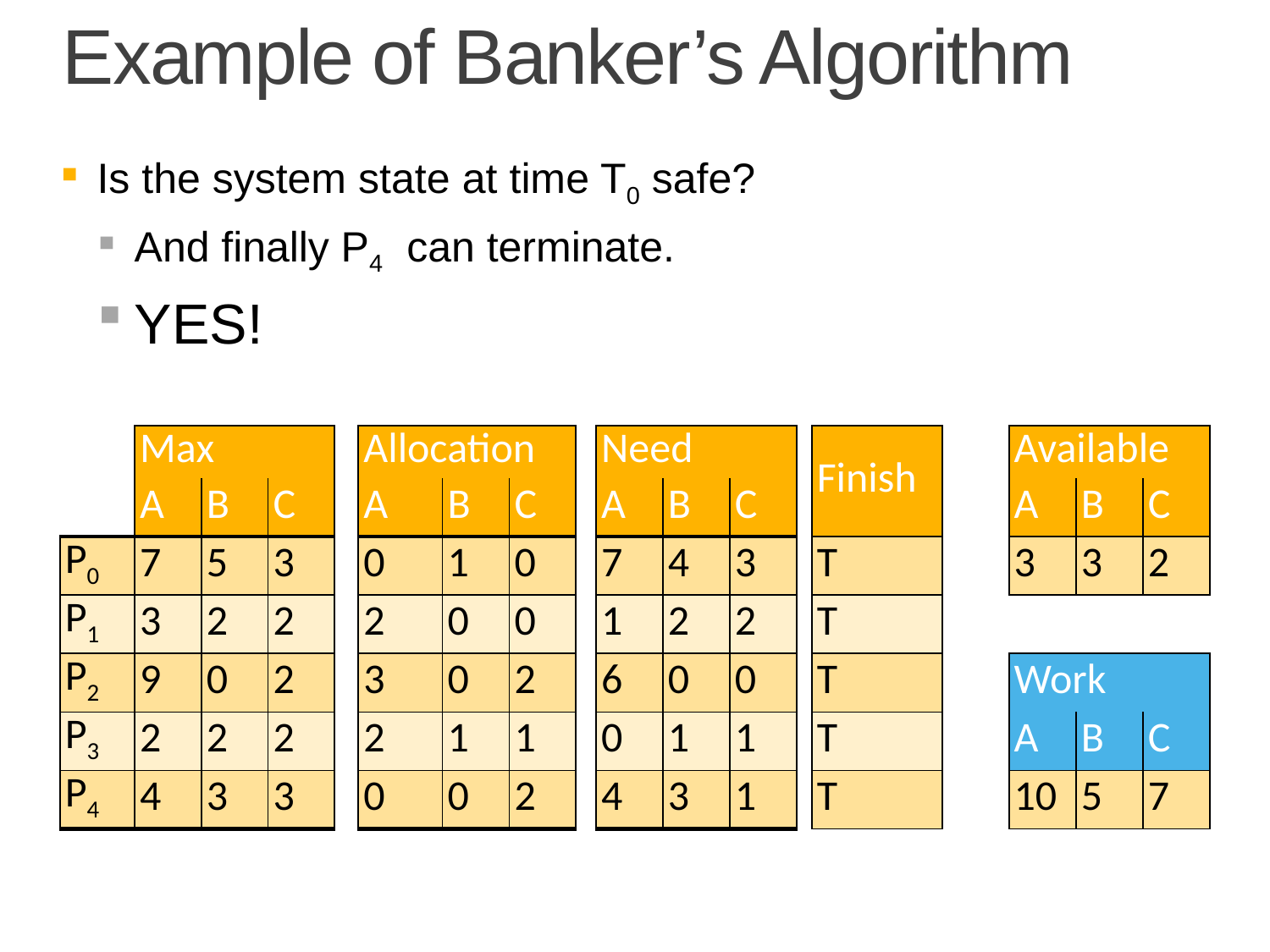

# Example of Banker’s Algorithm
Is the system state at time T0 safe?
And finally P4  can terminate.
YES!
|  | Max |  |  |  | Allocation |  |  |  | Need |  |  |  | Finish |  | Available |  |  |
| --- | --- | --- | --- | --- | --- | --- | --- | --- | --- | --- | --- | --- | --- | --- | --- | --- | --- |
|  | A | B | C |  | A | B | C |  | A | B | C |  |  |  | A | B | C |
| P0 | 7 | 5 | 3 |  | 0 | 1 | 0 |  | 7 | 4 | 3 |  | T |  | 3 | 3 | 2 |
| P1 | 3 | 2 | 2 |  | 2 | 0 | 0 |  | 1 | 2 | 2 |  | T |  |  |  |  |
| P2 | 9 | 0 | 2 |  | 3 | 0 | 2 |  | 6 | 0 | 0 |  | T |  | Work |  |  |
| P3 | 2 | 2 | 2 |  | 2 | 1 | 1 |  | 0 | 1 | 1 |  | T |  | A | B | C |
| P4 | 4 | 3 | 3 |  | 0 | 0 | 2 |  | 4 | 3 | 1 |  | T |  | 10 | 5 | 7 |